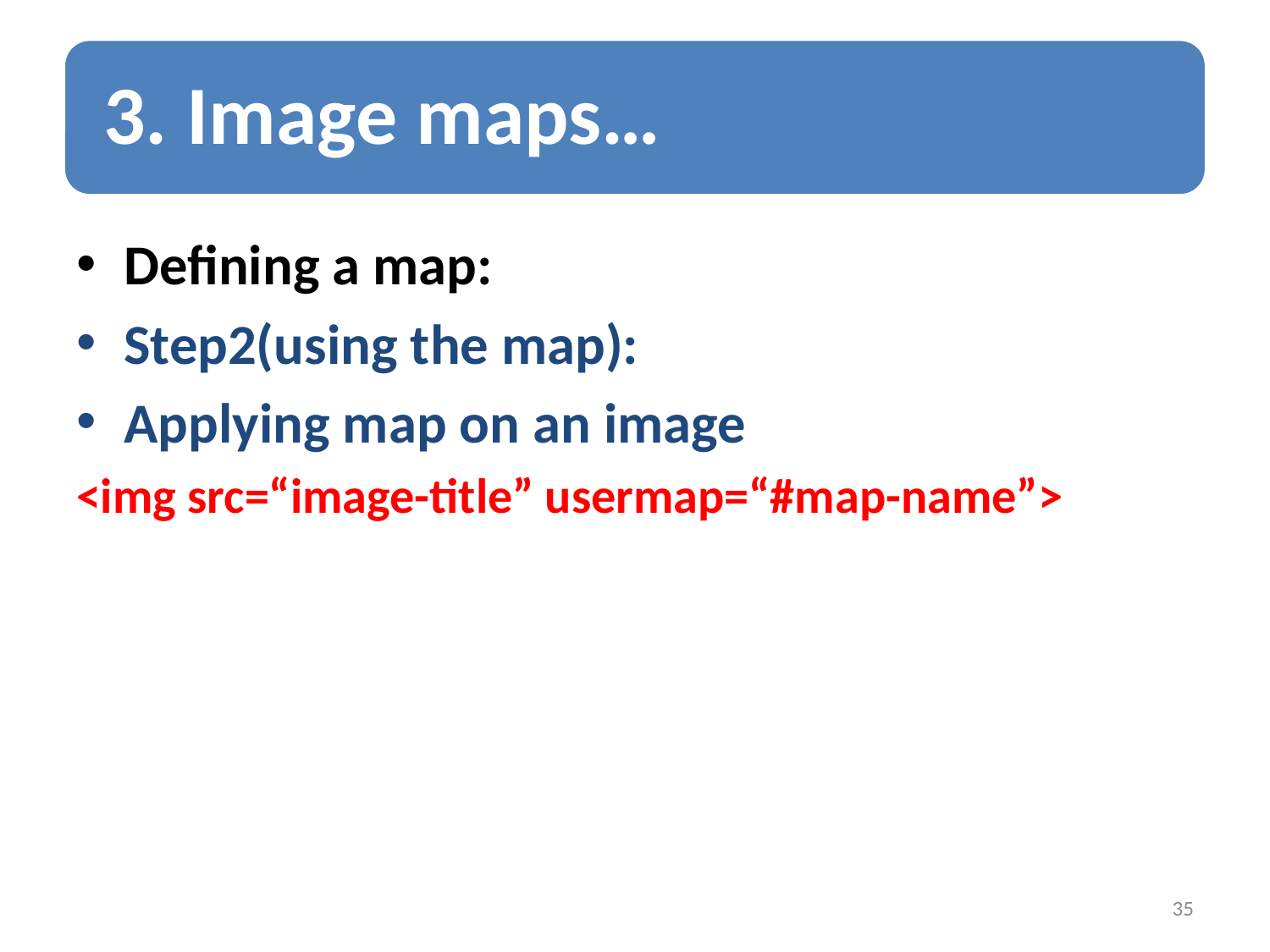

3. Image maps…
Defining a map:
Step2(using the map):
Applying map on an image
<img src=“image-title” usermap=“#map-name”>

35